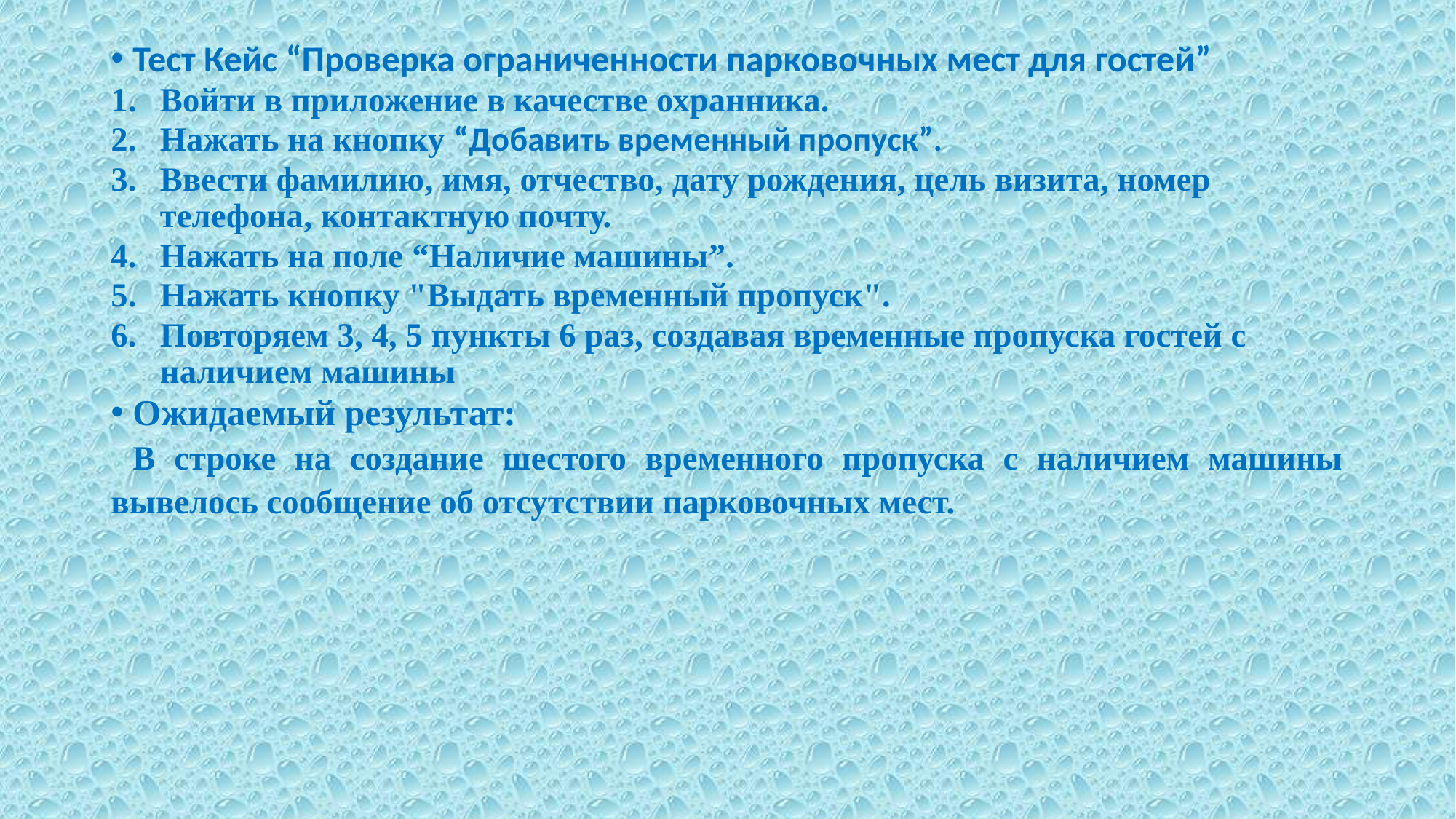

Тест Кейс “Проверка ограниченности парковочных мест для гостей”
Войти в приложение в качестве охранника.
Нажать на кнопку “Добавить временный пропуск”.
Ввести фамилию, имя, отчество, дату рождения, цель визита, номер телефона, контактную почту.
Нажать на поле “Наличие машины”.
Нажать кнопку "Выдать временный пропуск".
Повторяем 3, 4, 5 пункты 6 раз, создавая временные пропуска гостей с наличием машины
Ожидаемый результат:
	В строке на создание шестого временного пропуска с наличием машины вывелось сообщение об отсутствии парковочных мест.